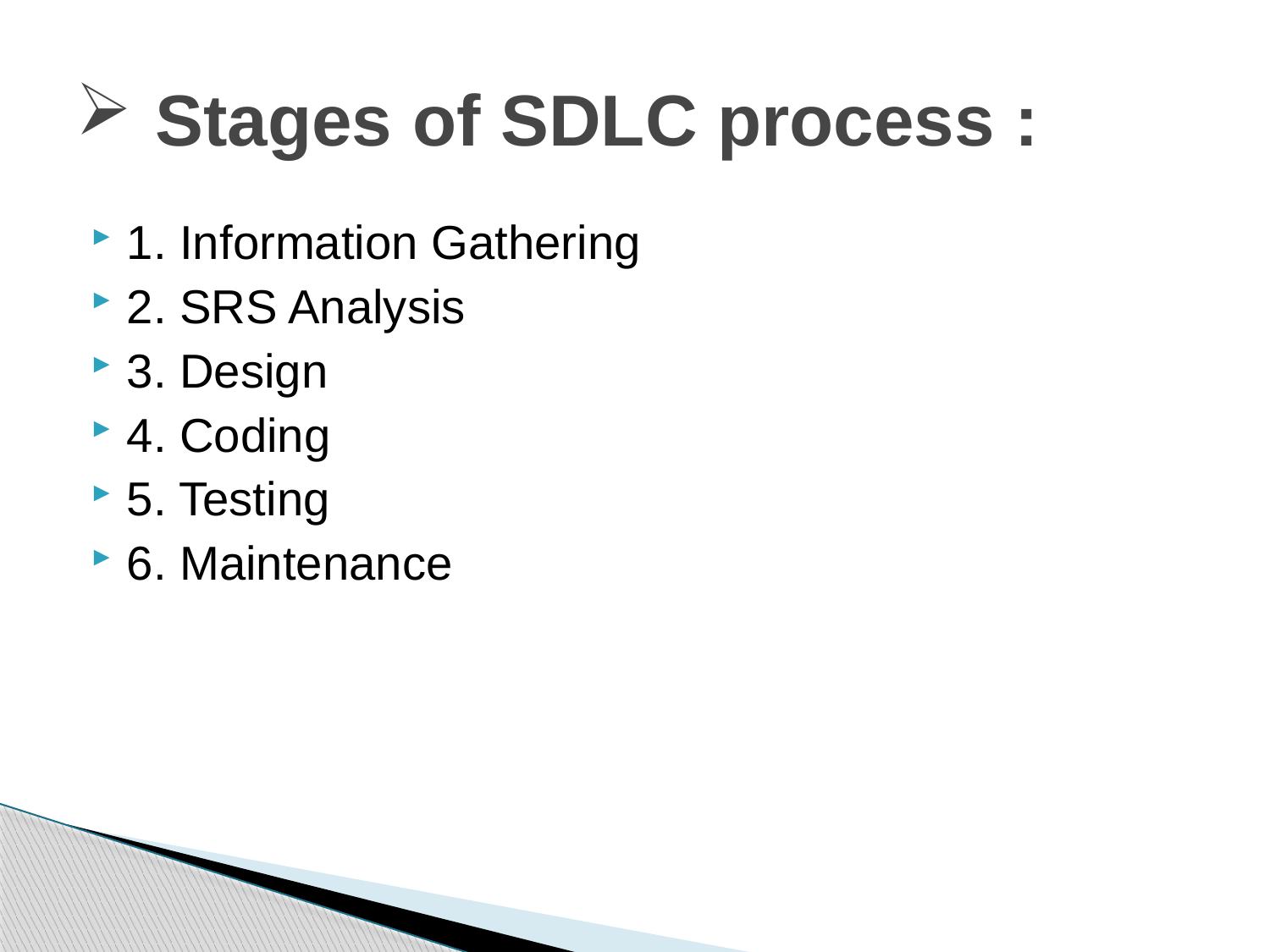

# Stages of SDLC process :
1. Information Gathering
2. SRS Analysis
3. Design
4. Coding
5. Testing
6. Maintenance